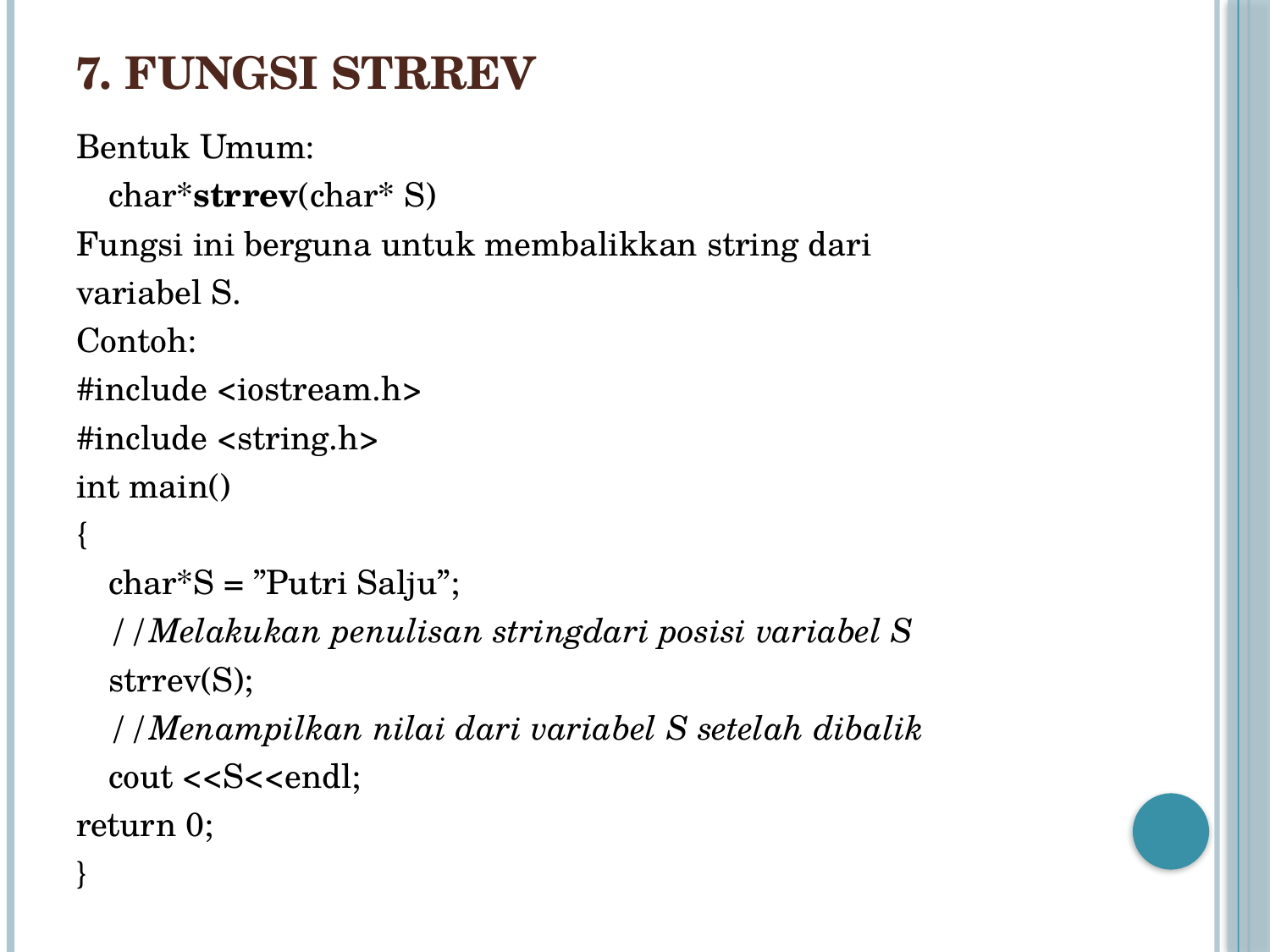

# 7. Fungsi strrev
Bentuk Umum:
		char*strrev(char* S)
Fungsi ini berguna untuk membalikkan string dari
variabel S.
Contoh:
#include <iostream.h>
#include <string.h>
int main()
{
	char*S = ”Putri Salju”;
	//Melakukan penulisan stringdari posisi variabel S
	strrev(S);
	//Menampilkan nilai dari variabel S setelah dibalik
 	cout <<S<<endl;
return 0;
}